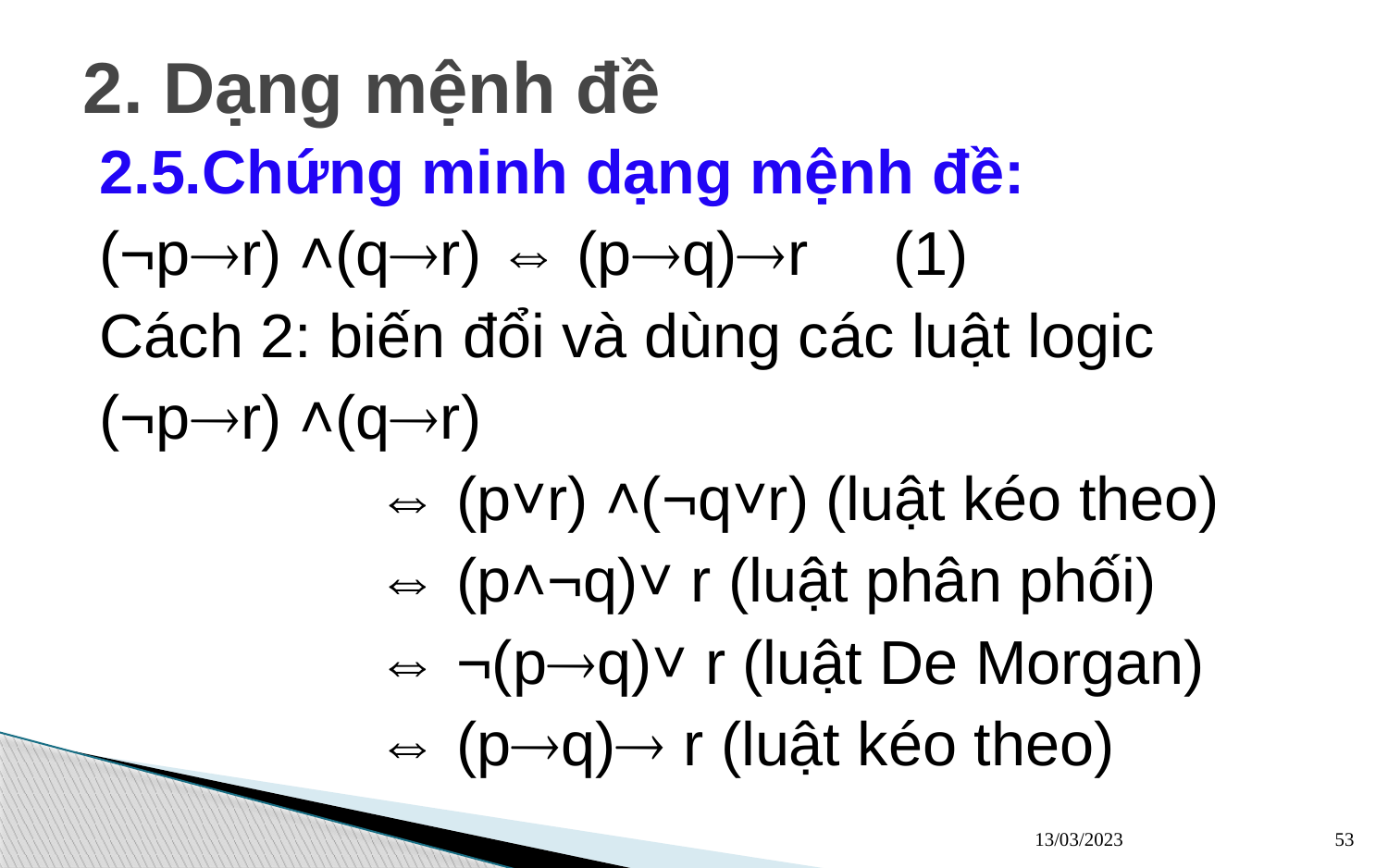

# 2. Dạng mệnh đề
2.5.Chứng minh dạng mệnh đề:
(¬p→r) ˄(q→r) ⇔ (p→q)→r     (1)
Cách 2: biến đổi và dùng các luật logic
(¬p→r) ˄(q→r)
		⇔ (p˅r) ˄(¬q˅r) (luật kéo theo)
		⇔ (p˄¬q)˅ r (luật phân phối)
		⇔ ¬(p→q)˅ r (luật De Morgan)
		⇔ (p→q)→ r (luật kéo theo)

13/03/2023
53